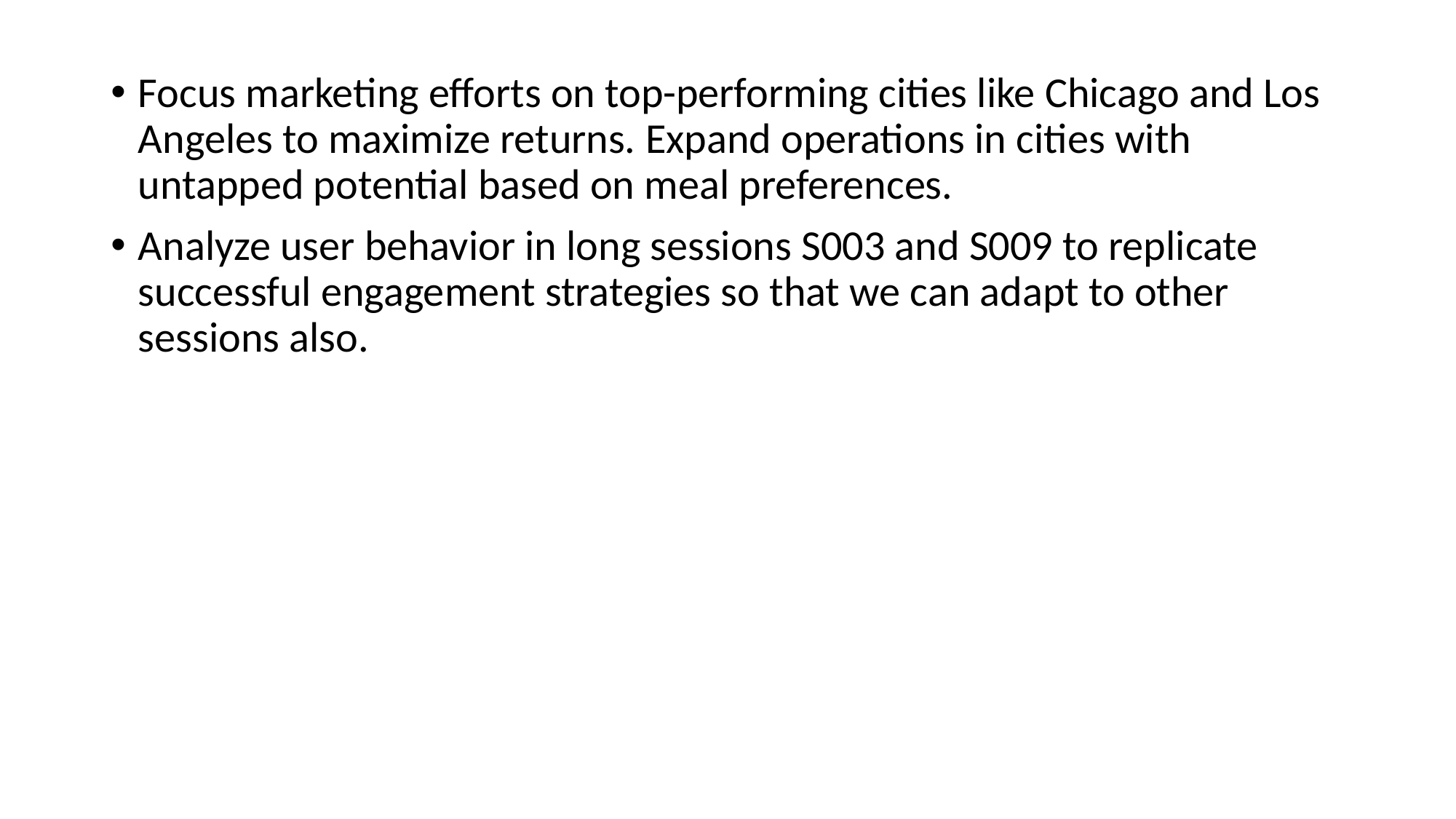

Focus marketing efforts on top-performing cities like Chicago and Los Angeles to maximize returns. Expand operations in cities with untapped potential based on meal preferences.
Analyze user behavior in long sessions S003 and S009 to replicate successful engagement strategies so that we can adapt to other sessions also.